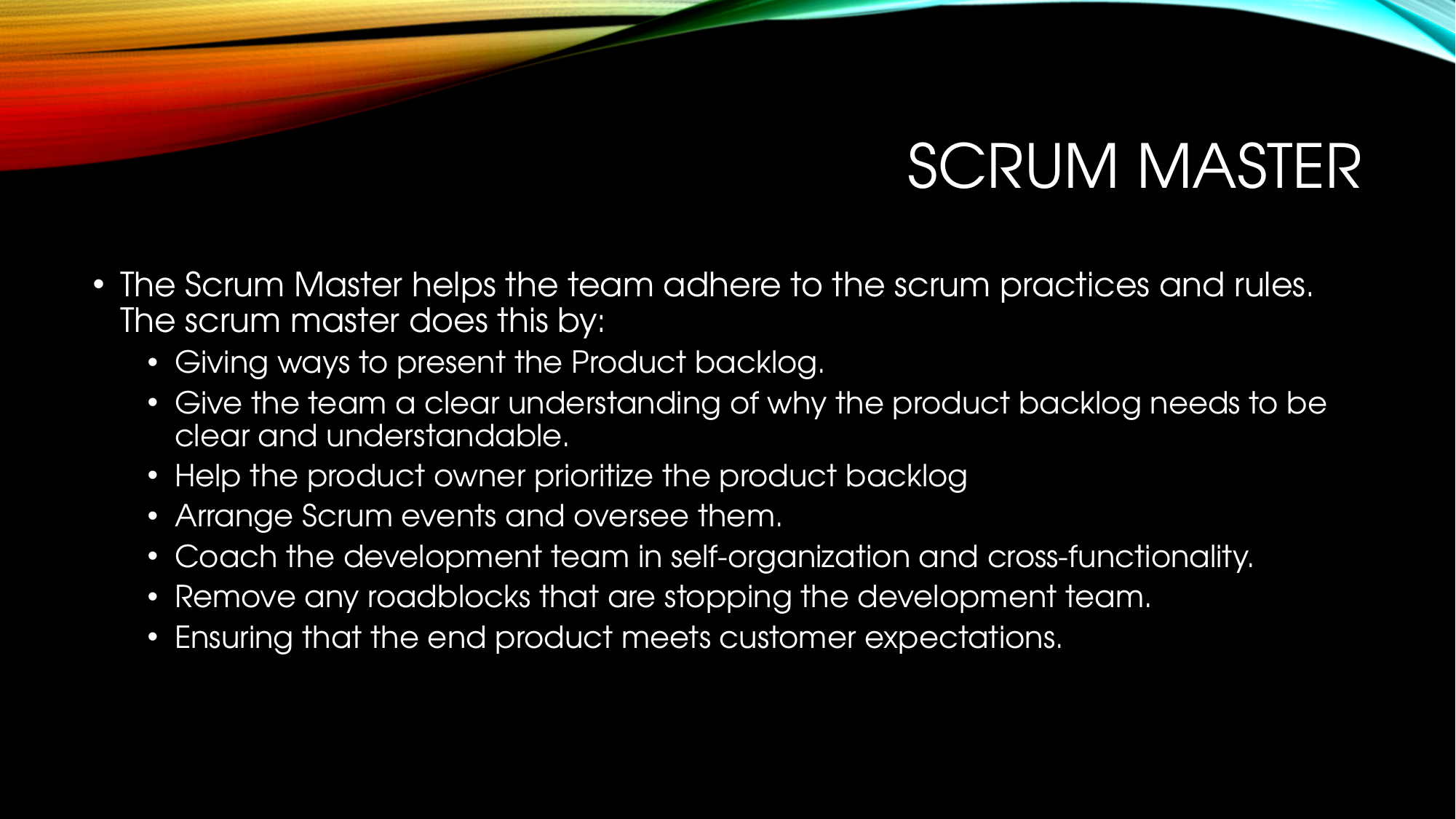

# Scrum Master
The Scrum Master helps the team adhere to the scrum practices and rules. The scrum master does this by:
Giving ways to present the Product backlog.
Give the team a clear understanding of why the product backlog needs to be clear and understandable.
Help the product owner prioritize the product backlog
Arrange Scrum events and oversee them.
Coach the development team in self-organization and cross-functionality.
Remove any roadblocks that are stopping the development team.
Ensuring that the end product meets customer expectations.